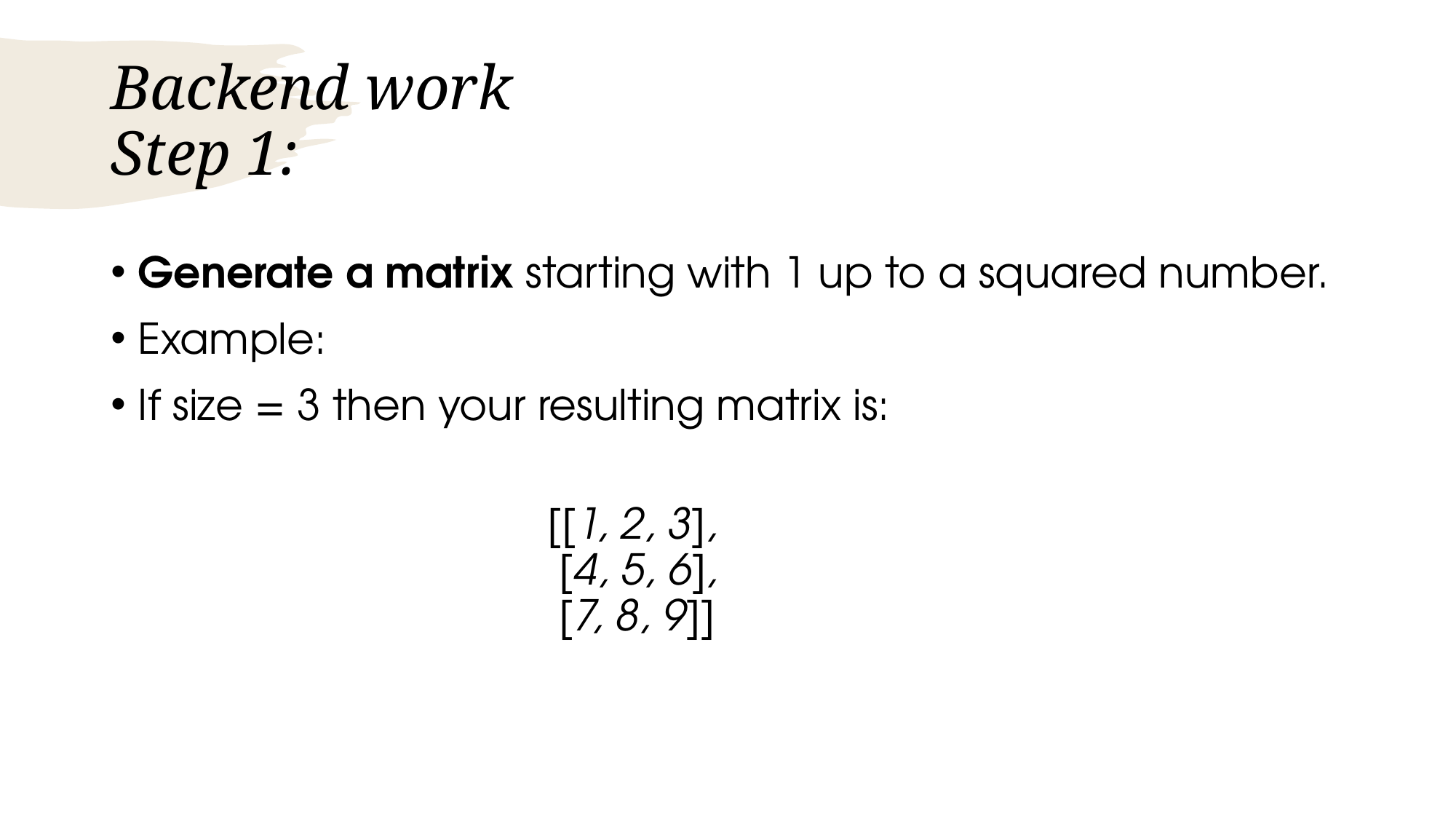

# Backend work Step 1:
Generate a matrix starting with 1 up to a squared number.
Example:
If size = 3 then your resulting matrix is:

[[1, 2, 3],
 [4, 5, 6],
 [7, 8, 9]]